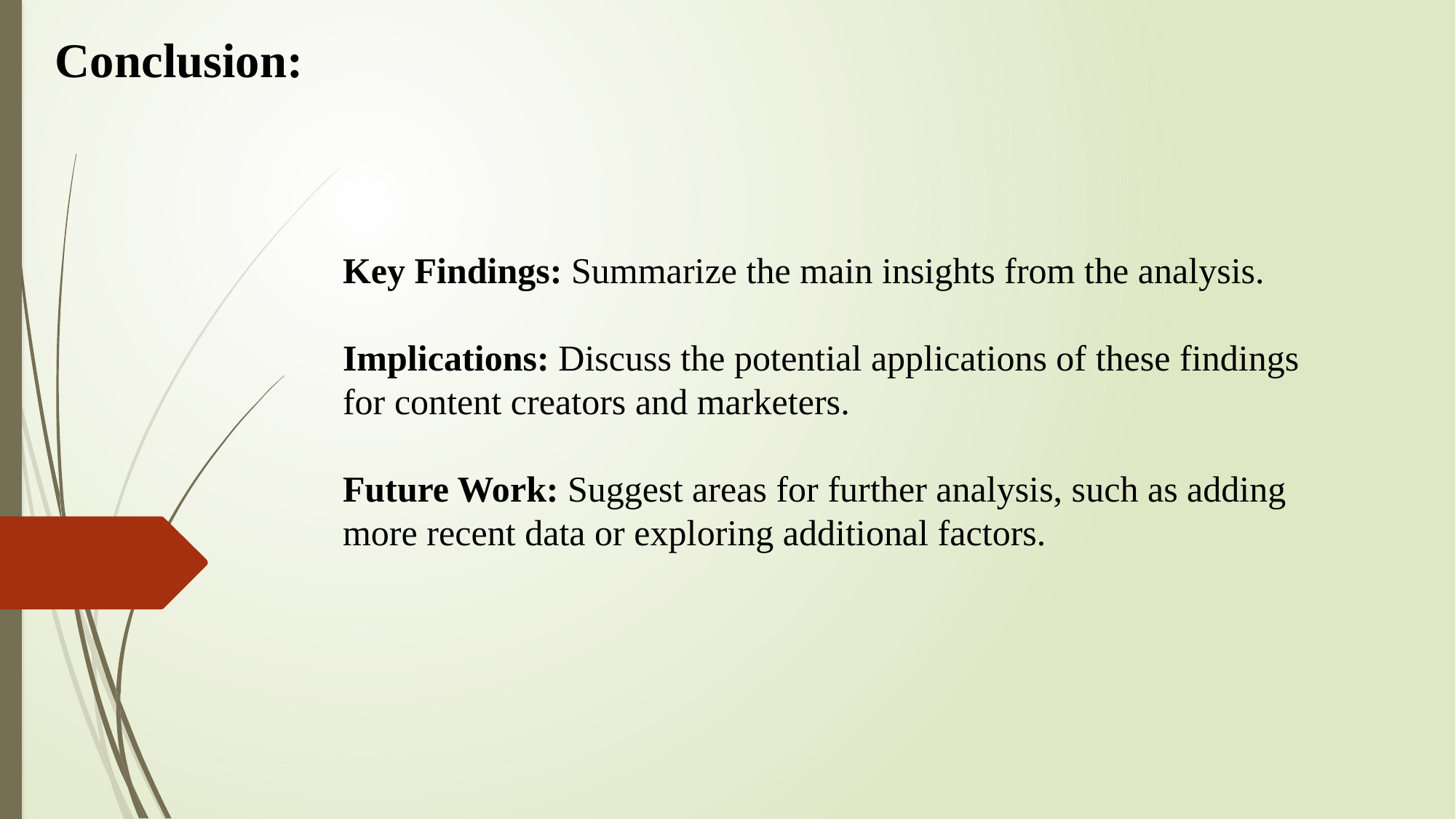

Conclusion:
Key Findings: Summarize the main insights from the analysis.
Implications: Discuss the potential applications of these findings for content creators and marketers.
Future Work: Suggest areas for further analysis, such as adding more recent data or exploring additional factors.